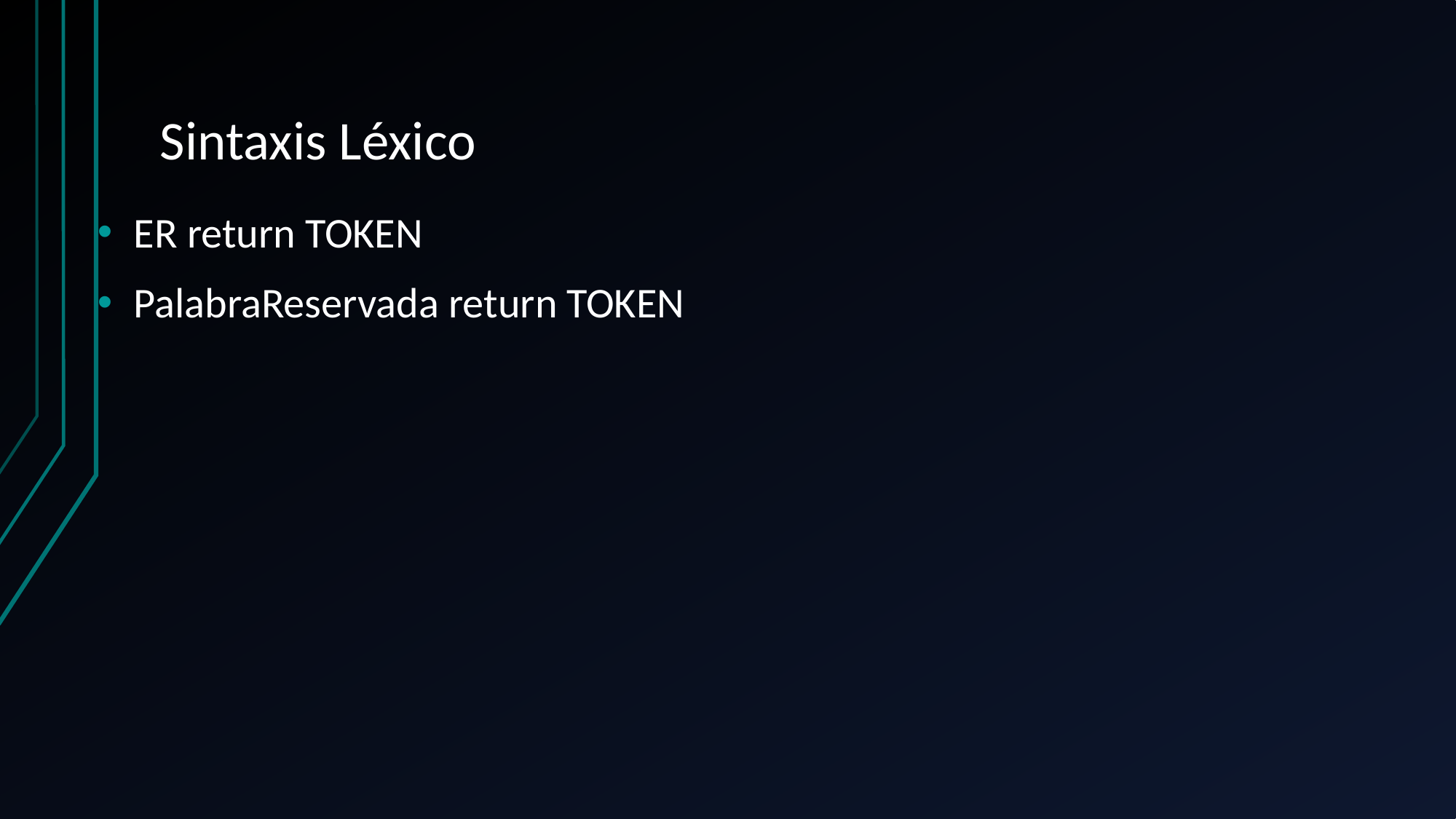

# Sintaxis Léxico
ER return TOKEN
PalabraReservada return TOKEN